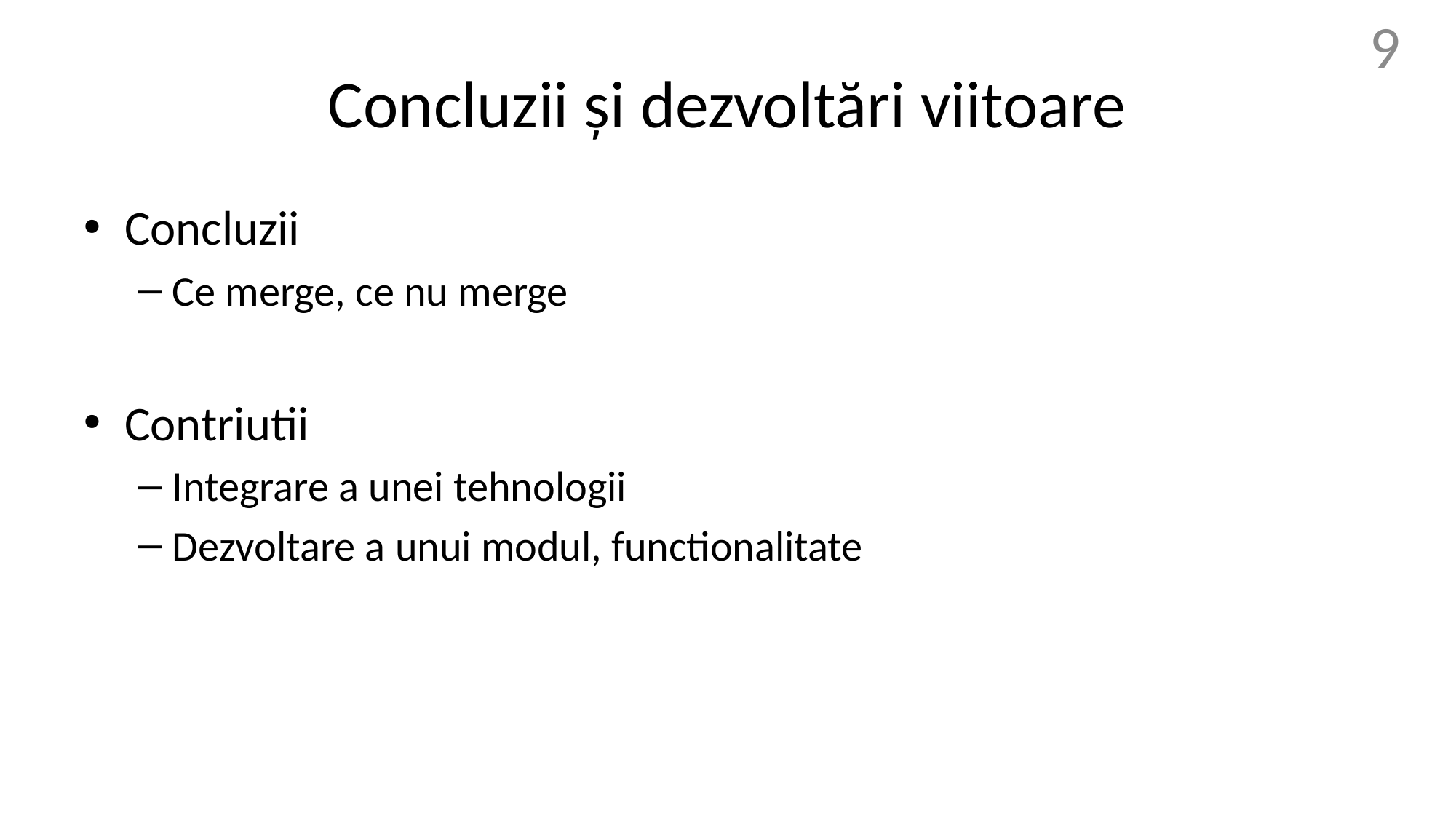

9
# Concluzii și dezvoltări viitoare
Concluzii
Ce merge, ce nu merge

Contriutii
Integrare a unei tehnologii
Dezvoltare a unui modul, functionalitate